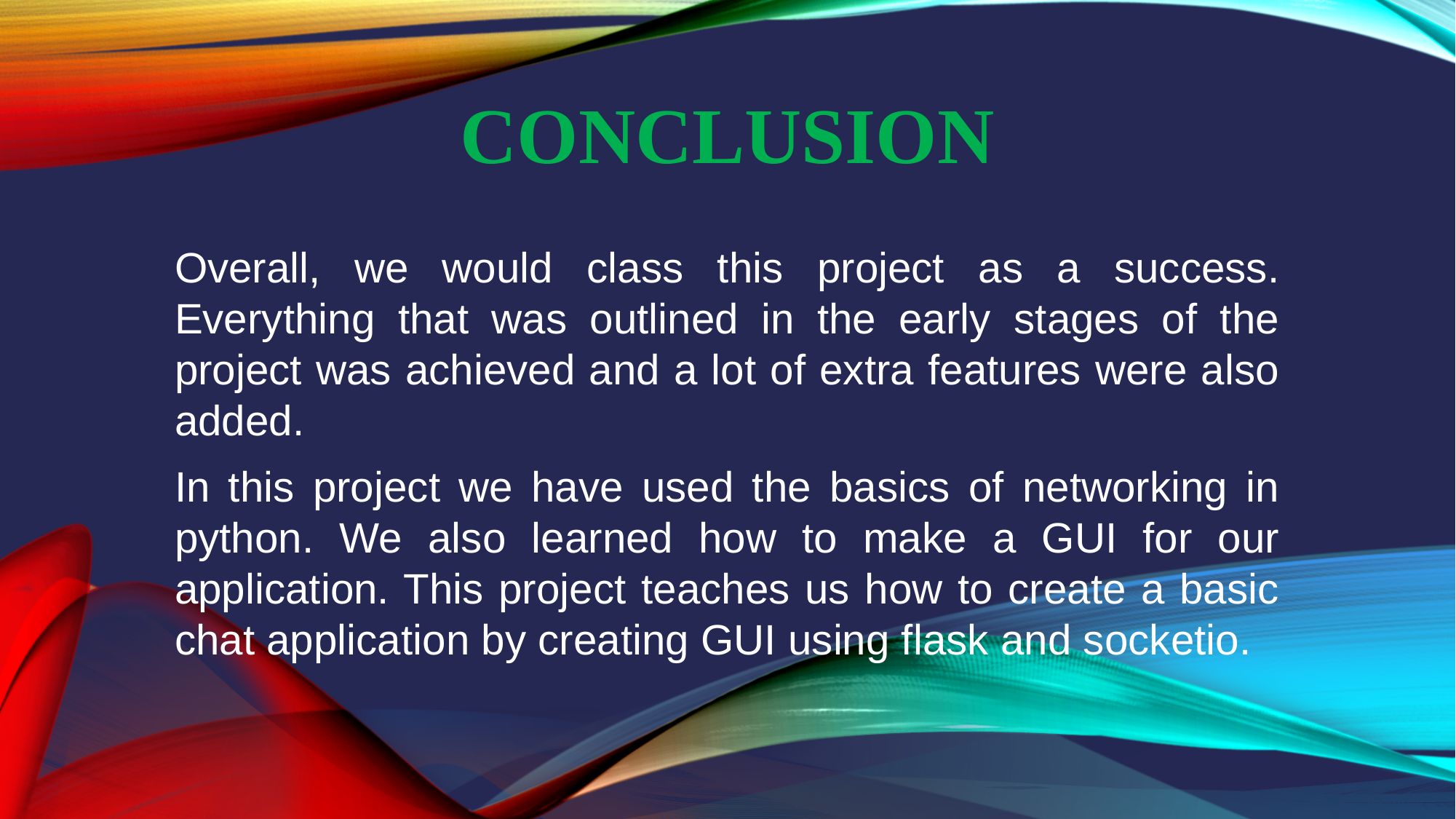

# Conclusion
Overall, we would class this project as a success. Everything that was outlined in the early stages of the project was achieved and a lot of extra features were also added.
In this project we have used the basics of networking in python. We also learned how to make a GUI for our application. This project teaches us how to create a basic chat application by creating GUI using flask and socketio.